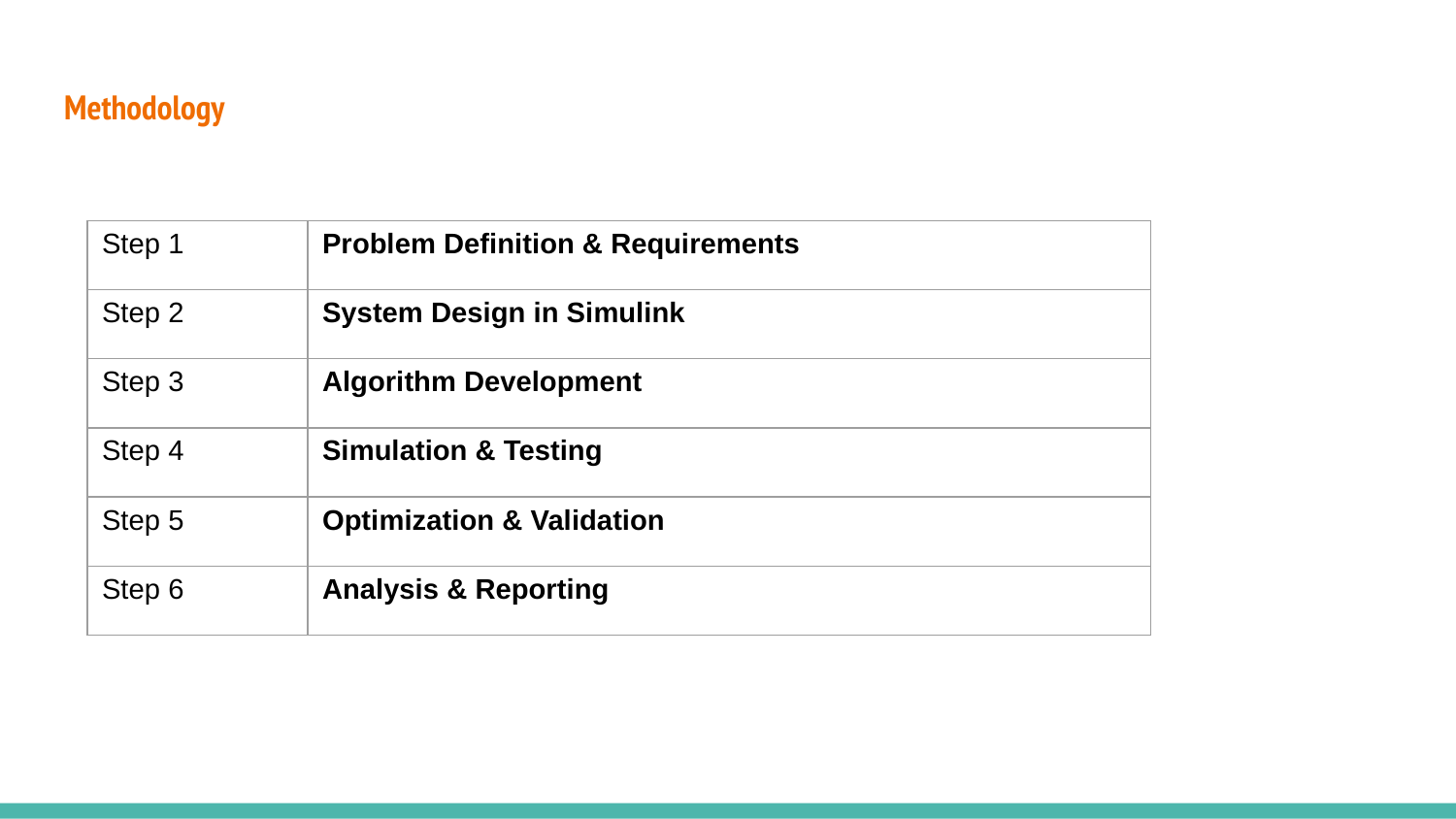

# Methodology
| Step 1 | Problem Definition & Requirements |
| --- | --- |
| Step 2 | System Design in Simulink |
| Step 3 | Algorithm Development |
| Step 4 | Simulation & Testing |
| Step 5 | Optimization & Validation |
| Step 6 | Analysis & Reporting |